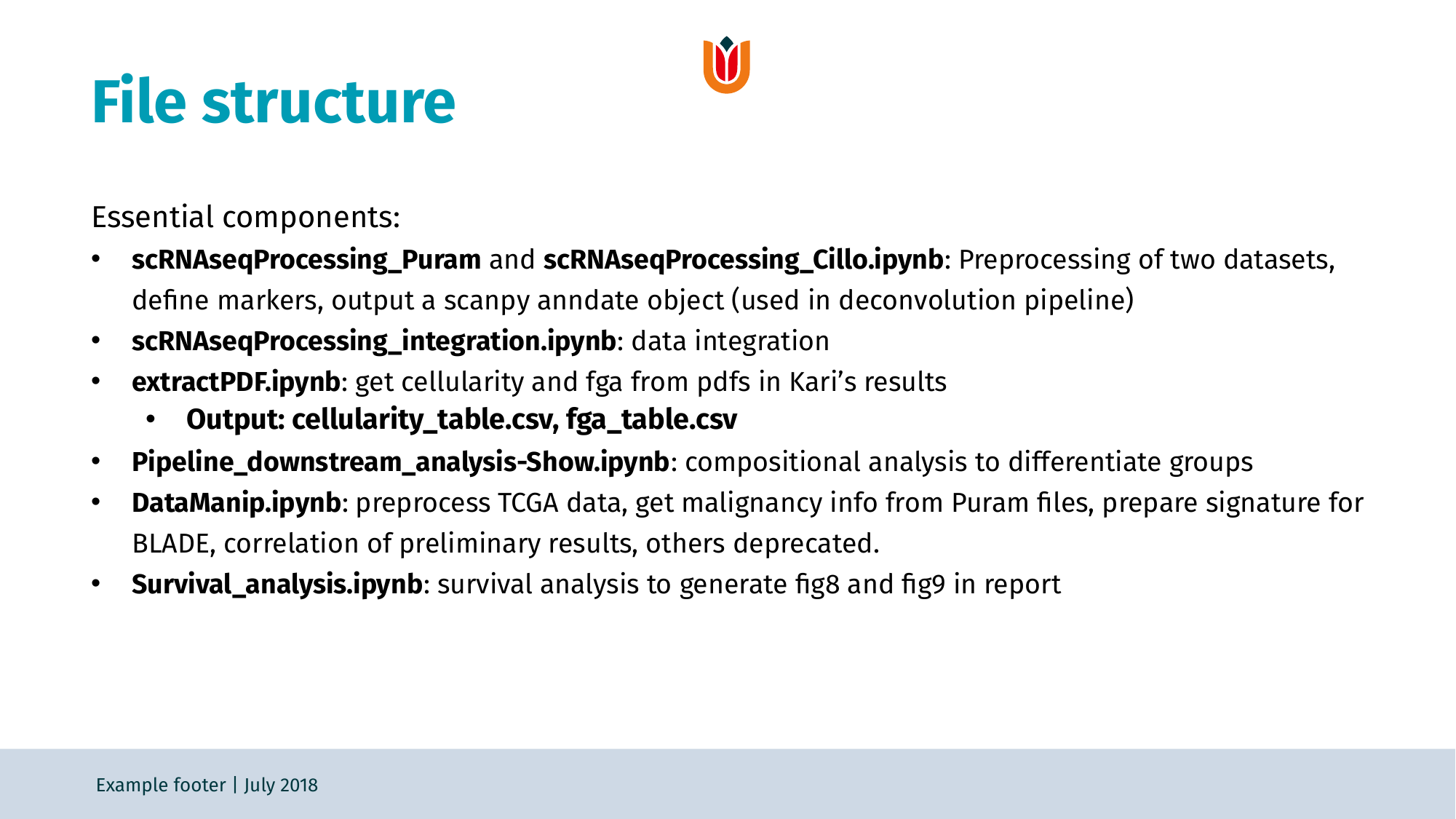

# File structure
Essential components:
scRNAseqProcessing_Puram and scRNAseqProcessing_Cillo.ipynb: Preprocessing of two datasets, define markers, output a scanpy anndate object (used in deconvolution pipeline)
scRNAseqProcessing_integration.ipynb: data integration
extractPDF.ipynb: get cellularity and fga from pdfs in Kari’s results
Output: cellularity_table.csv, fga_table.csv
Pipeline_downstream_analysis-Show.ipynb: compositional analysis to differentiate groups
DataManip.ipynb: preprocess TCGA data, get malignancy info from Puram files, prepare signature for BLADE, correlation of preliminary results, others deprecated.
Survival_analysis.ipynb: survival analysis to generate fig8 and fig9 in report

Example footer | July 2018